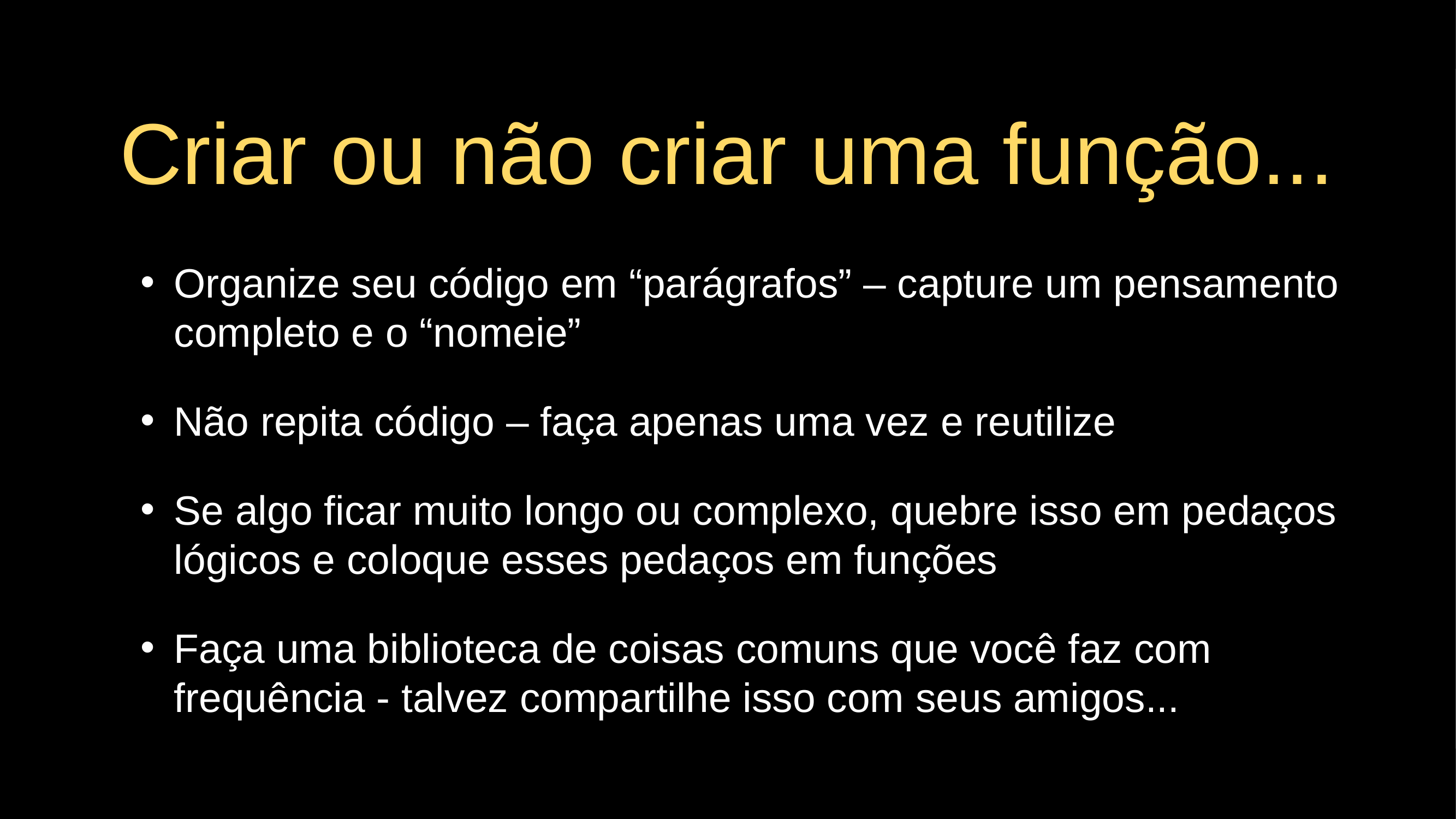

Criar ou não criar uma função...
Organize seu código em “parágrafos” – capture um pensamento completo e o “nomeie”
Não repita código – faça apenas uma vez e reutilize
Se algo ficar muito longo ou complexo, quebre isso em pedaços lógicos e coloque esses pedaços em funções
Faça uma biblioteca de coisas comuns que você faz com frequência - talvez compartilhe isso com seus amigos...